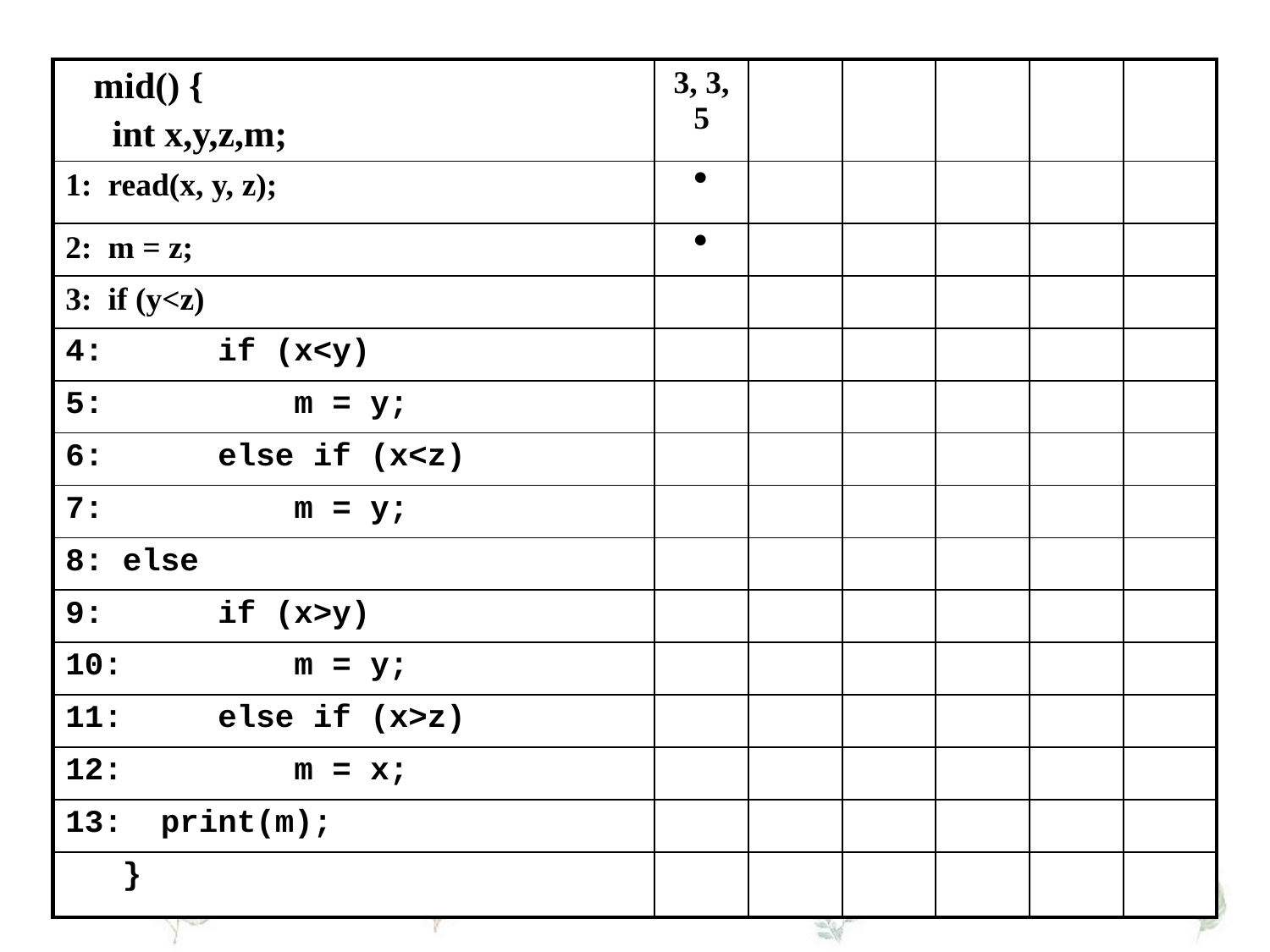

| mid() { int x,y,z,m; | 3, 3, 5 |  |  |  |  |  |
| --- | --- | --- | --- | --- | --- | --- |
| 1: read(x, y, z); | • |  |  |  |  |  |
| 2: m = z; | • |  |  |  |  |  |
| 3: if (y<z) |  |  |  |  |  |  |
| 4: if (x<y) |  |  |  |  |  |  |
| 5: m = y; |  |  |  |  |  |  |
| 6: else if (x<z) |  |  |  |  |  |  |
| 7: m = y; |  |  |  |  |  |  |
| 8: else |  |  |  |  |  |  |
| 9: if (x>y) |  |  |  |  |  |  |
| 10: m = y; |  |  |  |  |  |  |
| 11: else if (x>z) |  |  |  |  |  |  |
| 12: m = x; |  |  |  |  |  |  |
| 13: print(m); |  |  |  |  |  |  |
| } |  |  |  |  |  |  |